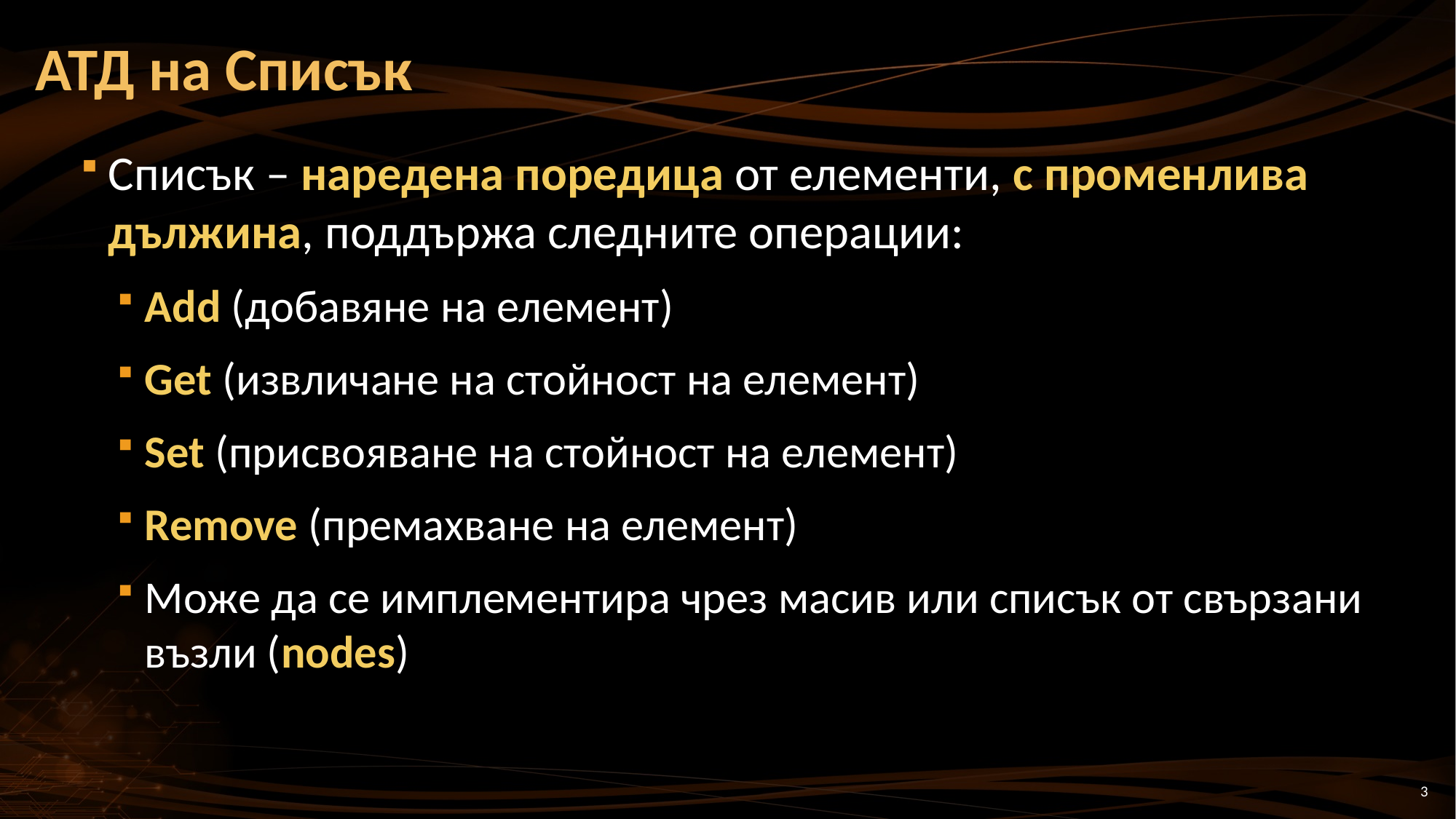

# АТД на Списък
Списък – наредена поредица от елементи, с променлива дължина, поддържа следните операции:
Add (добавяне на елемент)
Get (извличане на стойност на елемент)
Set (присвояване на стойност на елемент)
Remove (премахване на елемент)
Може да се имплементира чрез масив или списък от свързани възли (nodes)
3